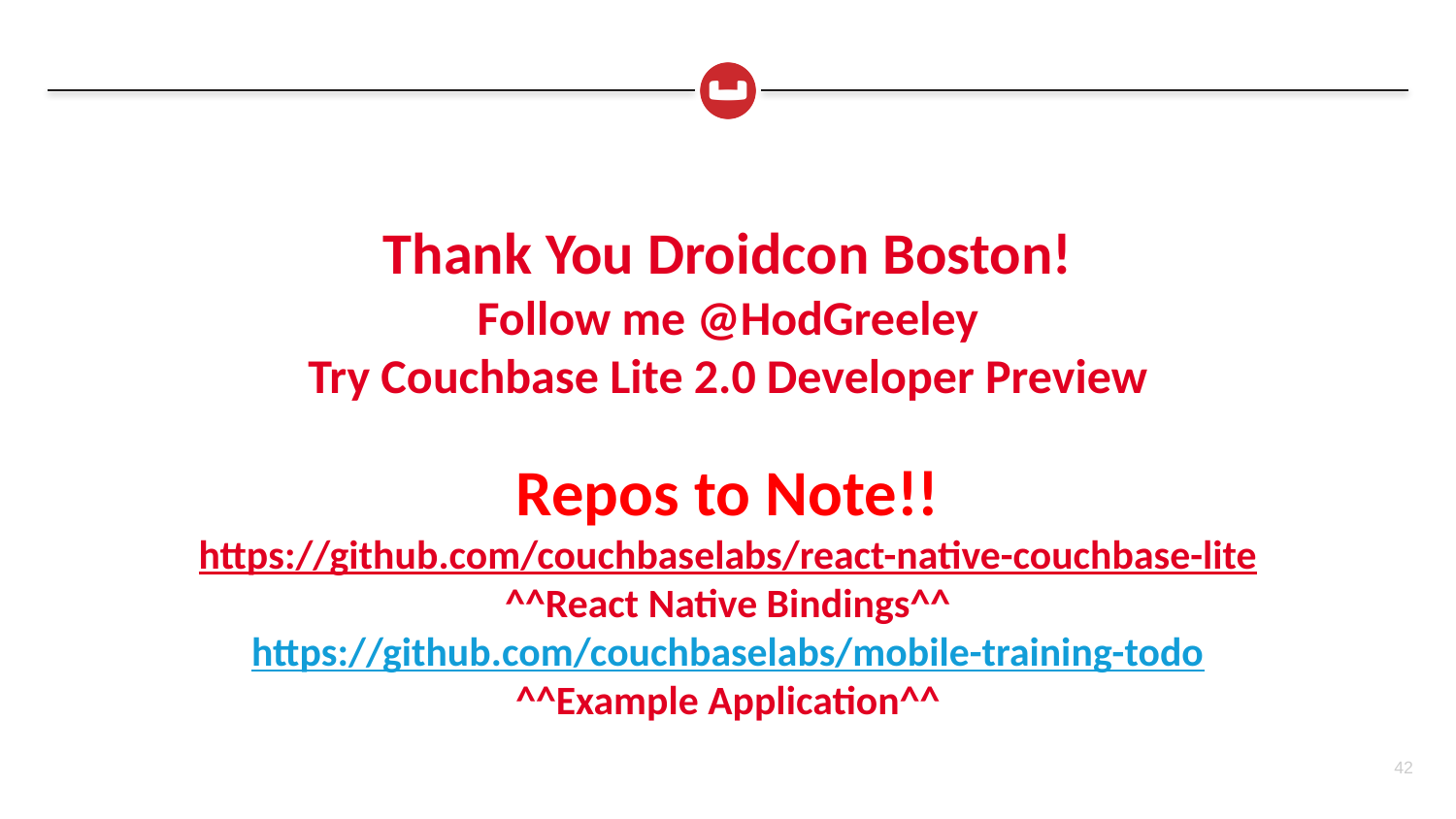

# Thank You Droidcon Boston! Follow me @HodGreeley Try Couchbase Lite 2.0 Developer Preview Repos to Note!! https://github.com/couchbaselabs/react-native-couchbase-lite ^^React Native Bindings^^ https://github.com/couchbaselabs/mobile-training-todo ^^Example Application^^